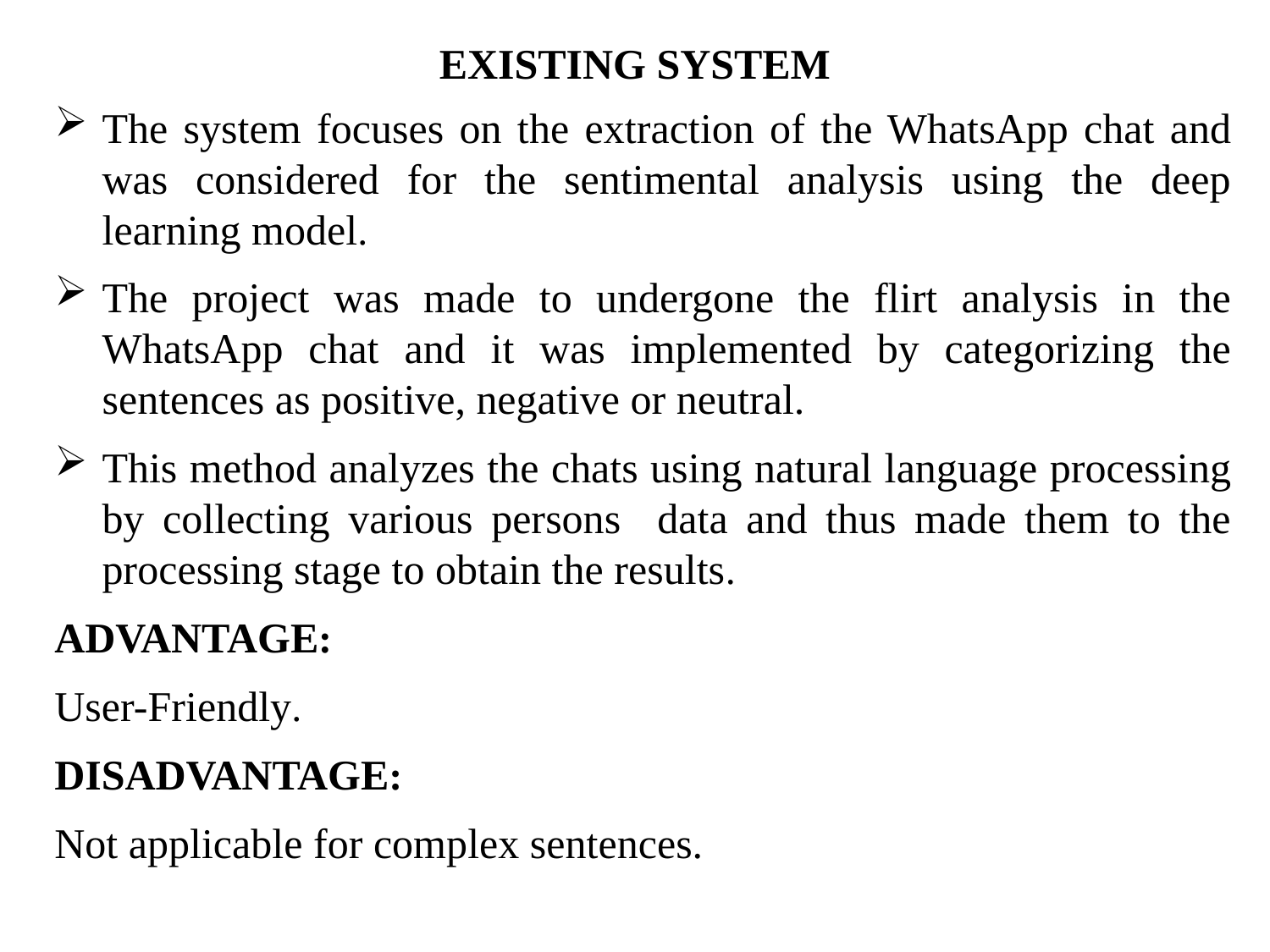

# EXISTING SYSTEM
The system focuses on the extraction of the WhatsApp chat and was considered for the sentimental analysis using the deep learning model.
The project was made to undergone the flirt analysis in the WhatsApp chat and it was implemented by categorizing the sentences as positive, negative or neutral.
This method analyzes the chats using natural language processing by collecting various persons  data and thus made them to the processing stage to obtain the results.
ADVANTAGE:
User-Friendly.
DISADVANTAGE:
Not applicable for complex sentences.